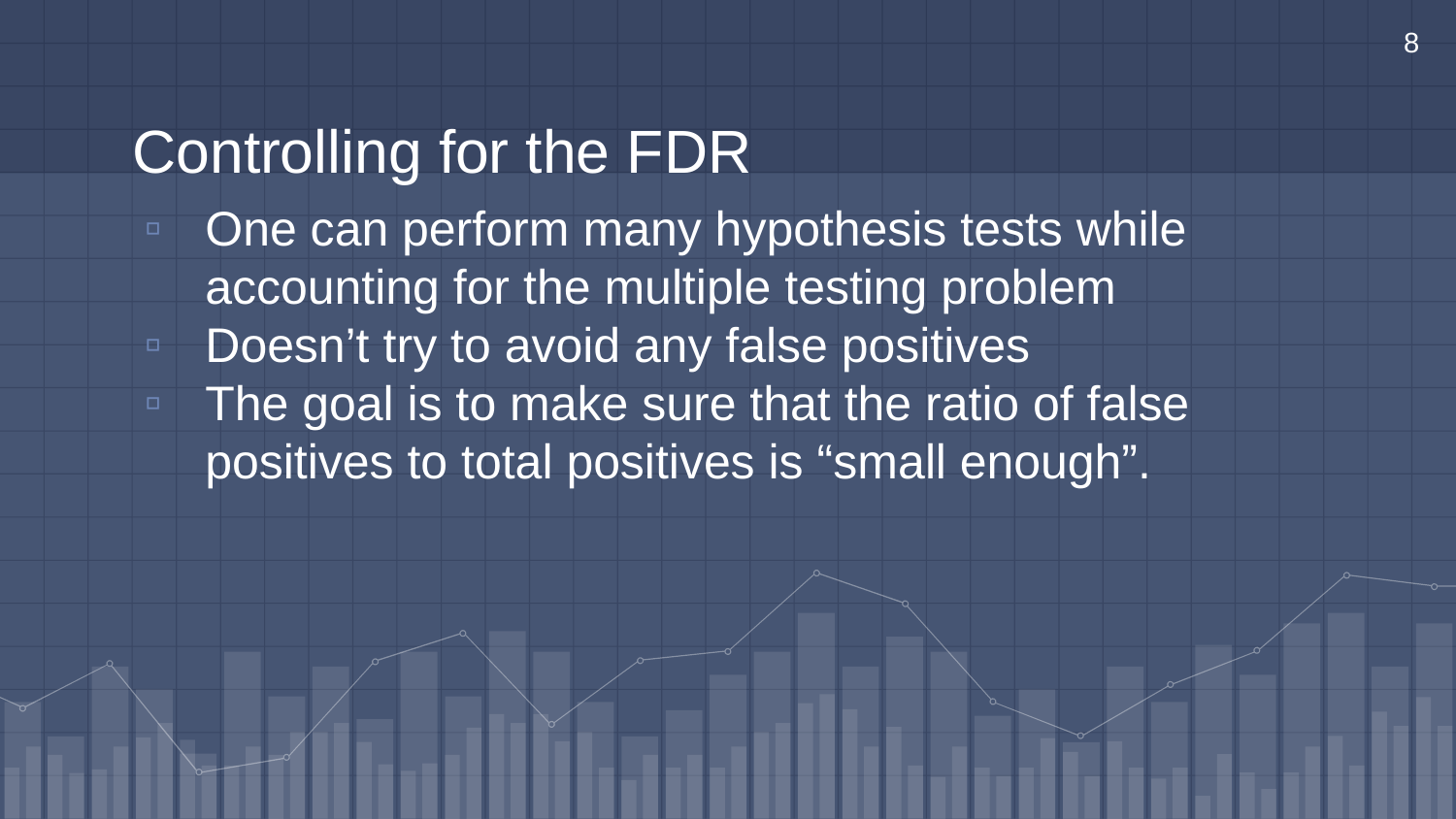

8
# Controlling for the FDR
One can perform many hypothesis tests while accounting for the multiple testing problem
Doesn’t try to avoid any false positives
The goal is to make sure that the ratio of false positives to total positives is “small enough”.